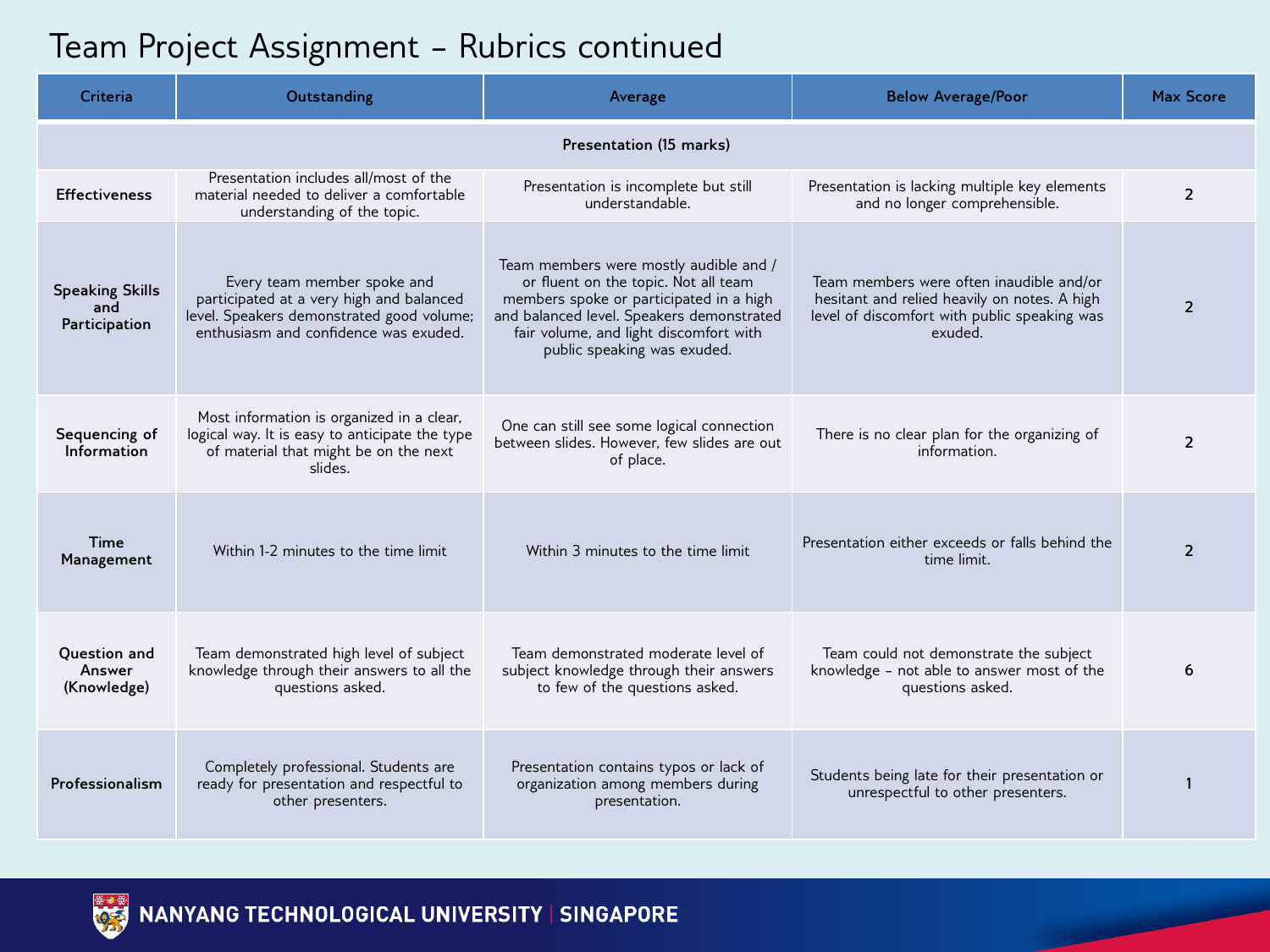

# Team Project Assignment – Rubrics continued
| Criteria | Outstanding | Average | Below Average/Poor | Max Score |
| --- | --- | --- | --- | --- |
| Presentation (15 marks) |  |  |  |  |
| Effectiveness | Presentation includes all/most of the material needed to deliver a comfortable understanding of the topic. | Presentation is incomplete but still understandable. | Presentation is lacking multiple key elements and no longer comprehensible. | 2 |
| Speaking Skills and Participation | Every team member spoke and participated at a very high and balanced level. Speakers demonstrated good volume; enthusiasm and confidence was exuded. | Team members were mostly audible and / or fluent on the topic. Not all team members spoke or participated in a high and balanced level. Speakers demonstrated fair volume, and light discomfort with public speaking was exuded. | Team members were often inaudible and/or hesitant and relied heavily on notes. A high level of discomfort with public speaking was exuded. | 2 |
| Sequencing of Information | Most information is organized in a clear, logical way. It is easy to anticipate the type of material that might be on the next slides. | One can still see some logical connection between slides. However, few slides are out of place. | There is no clear plan for the organizing of information. | 2 |
| Time Management | Within 1-2 minutes to the time limit | Within 3 minutes to the time limit | Presentation either exceeds or falls behind the time limit. | 2 |
| Question and Answer (Knowledge) | Team demonstrated high level of subject knowledge through their answers to all the questions asked. | Team demonstrated moderate level of subject knowledge through their answers to few of the questions asked. | Team could not demonstrate the subject knowledge – not able to answer most of the questions asked. | 6 |
| Professionalism | Completely professional. Students are ready for presentation and respectful to other presenters. | Presentation contains typos or lack of organization among members during presentation. | Students being late for their presentation or unrespectful to other presenters. | 1 |
26